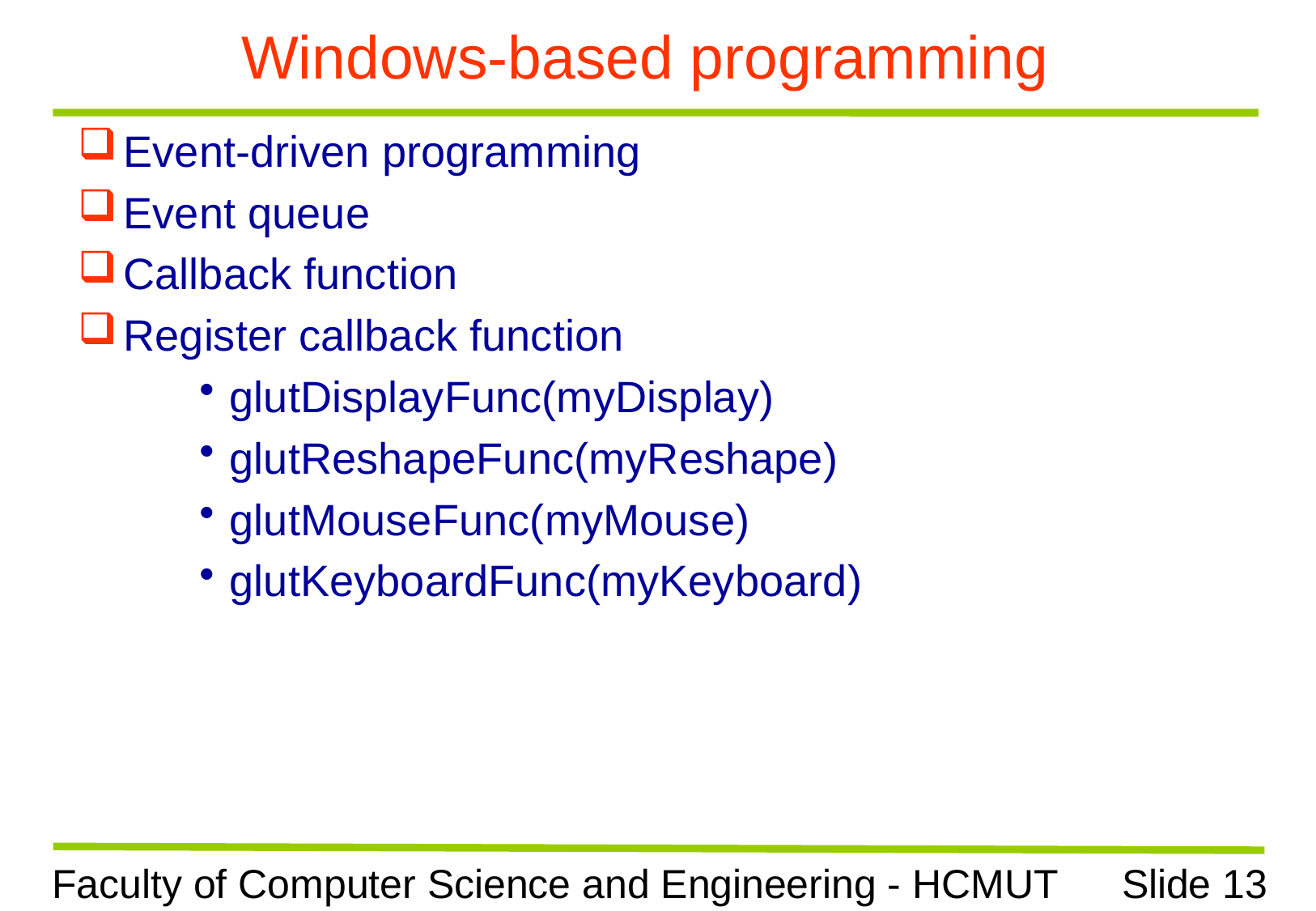

# Windows-based programming
Event-driven programming
Event queue
Callback function
Register callback function
glutDisplayFunc(myDisplay)
glutReshapeFunc(myReshape)
glutMouseFunc(myMouse)
glutKeyboardFunc(myKeyboard)